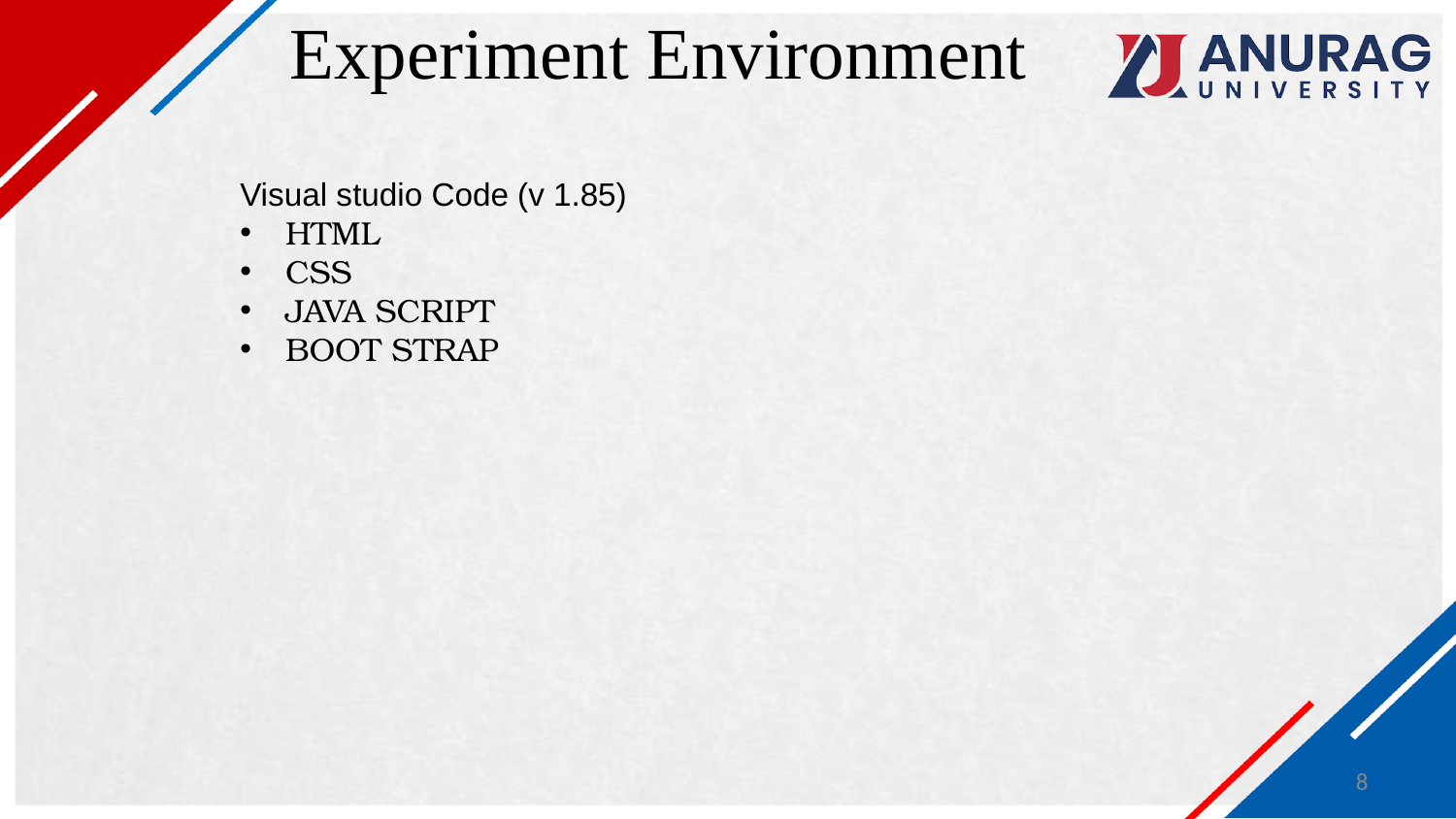

# Experiment Environment
Visual studio Code (v 1.85)
HTML
CSS
JAVA SCRIPT
BOOT STRAP

8